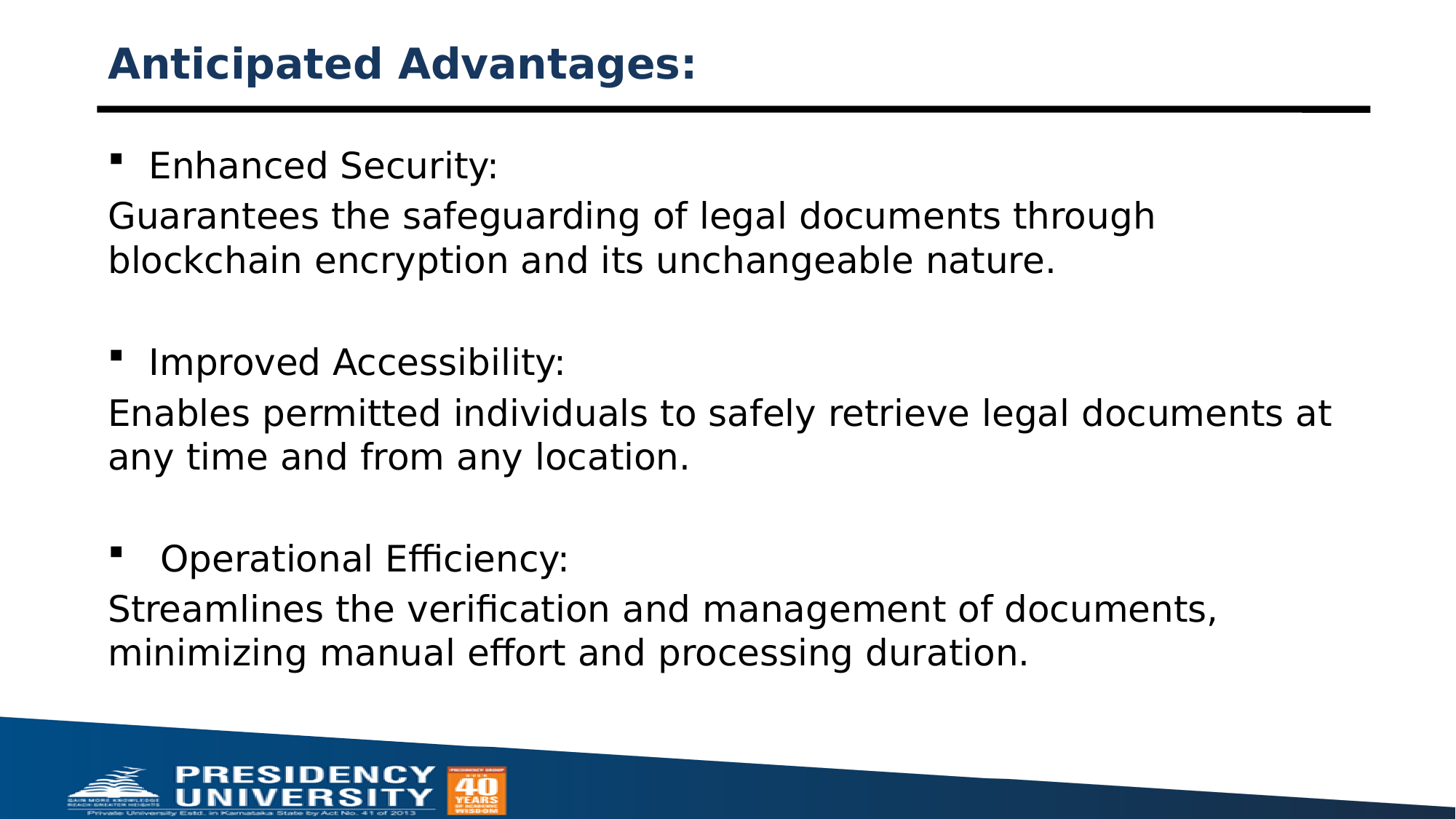

# Anticipated Advantages:
Enhanced Security:
Guarantees the safeguarding of legal documents through blockchain encryption and its unchangeable nature.

Improved Accessibility:
Enables permitted individuals to safely retrieve legal documents at any time and from any location.

 Operational Efficiency:
Streamlines the verification and management of documents, minimizing manual effort and processing duration.